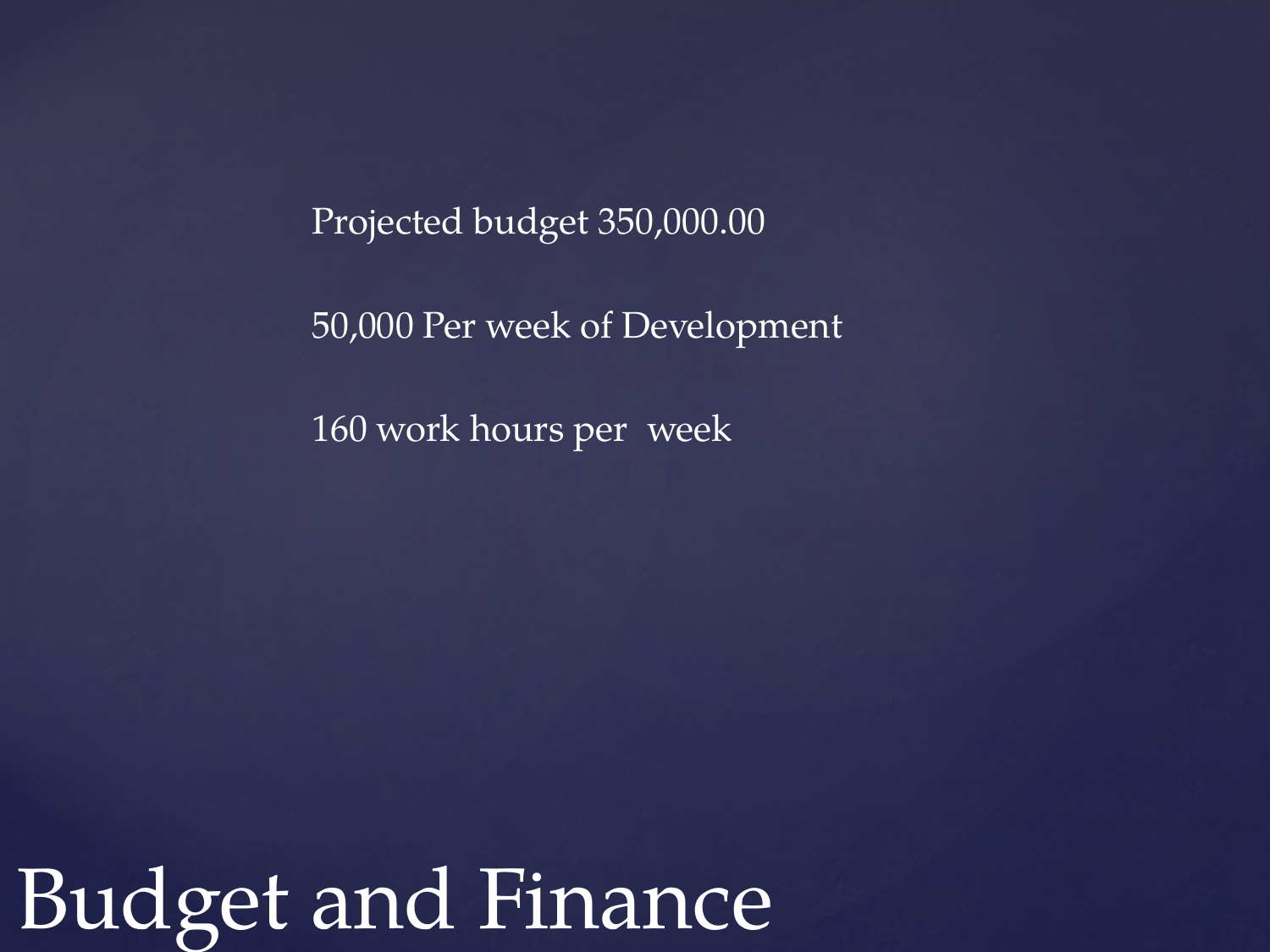

Projected budget 350,000.00

50,000 Per week of Development

160 work hours per  week

# Budget and Finance